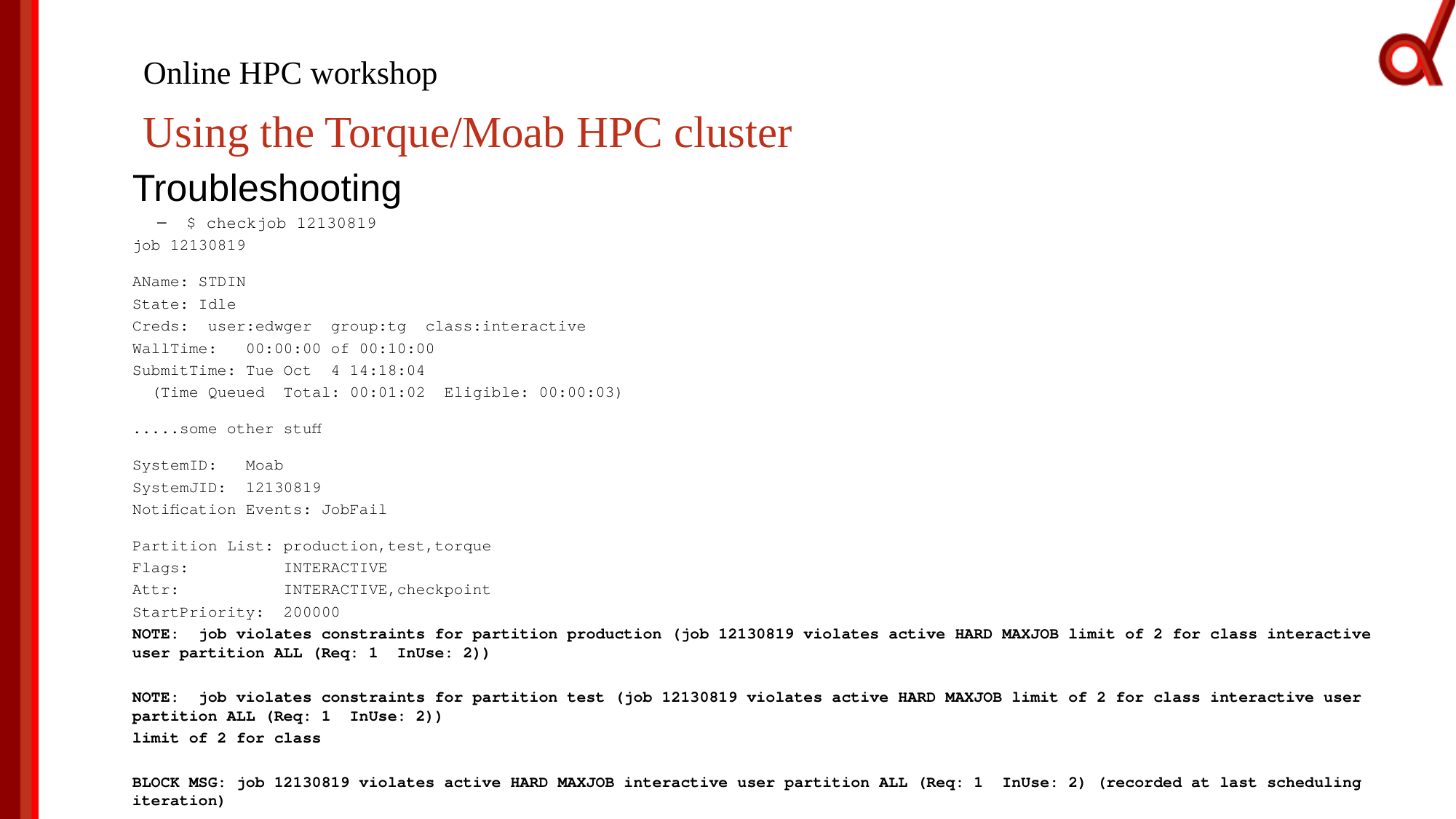

# Online HPC workshop
Using the Torque/Moab HPC cluster

Troubleshooting
$ checkjob 12130819
job 12130819

AName: STDIN
State: Idle
Creds:  user:edwger  group:tg  class:interactive
WallTime:   00:00:00 of 00:10:00
SubmitTime: Tue Oct  4 14:18:04
  (Time Queued  Total: 00:01:02  Eligible: 00:00:03)

.....some other stuff

SystemID:   Moab
SystemJID:  12130819
Notification Events: JobFail

Partition List: production,test,torque
Flags:          INTERACTIVE
Attr:           INTERACTIVE,checkpoint
StartPriority:  200000
NOTE:  job violates constraints for partition production (job 12130819 violates active HARD MAXJOB limit of 2 for class interactive user partition ALL (Req: 1  InUse: 2))

NOTE:  job violates constraints for partition test (job 12130819 violates active HARD MAXJOB limit of 2 for class interactive user partition ALL (Req: 1  InUse: 2))
limit of 2 for class

BLOCK MSG: job 12130819 violates active HARD MAXJOB interactive user partition ALL (Req: 1  InUse: 2) (recorded at last scheduling iteration)